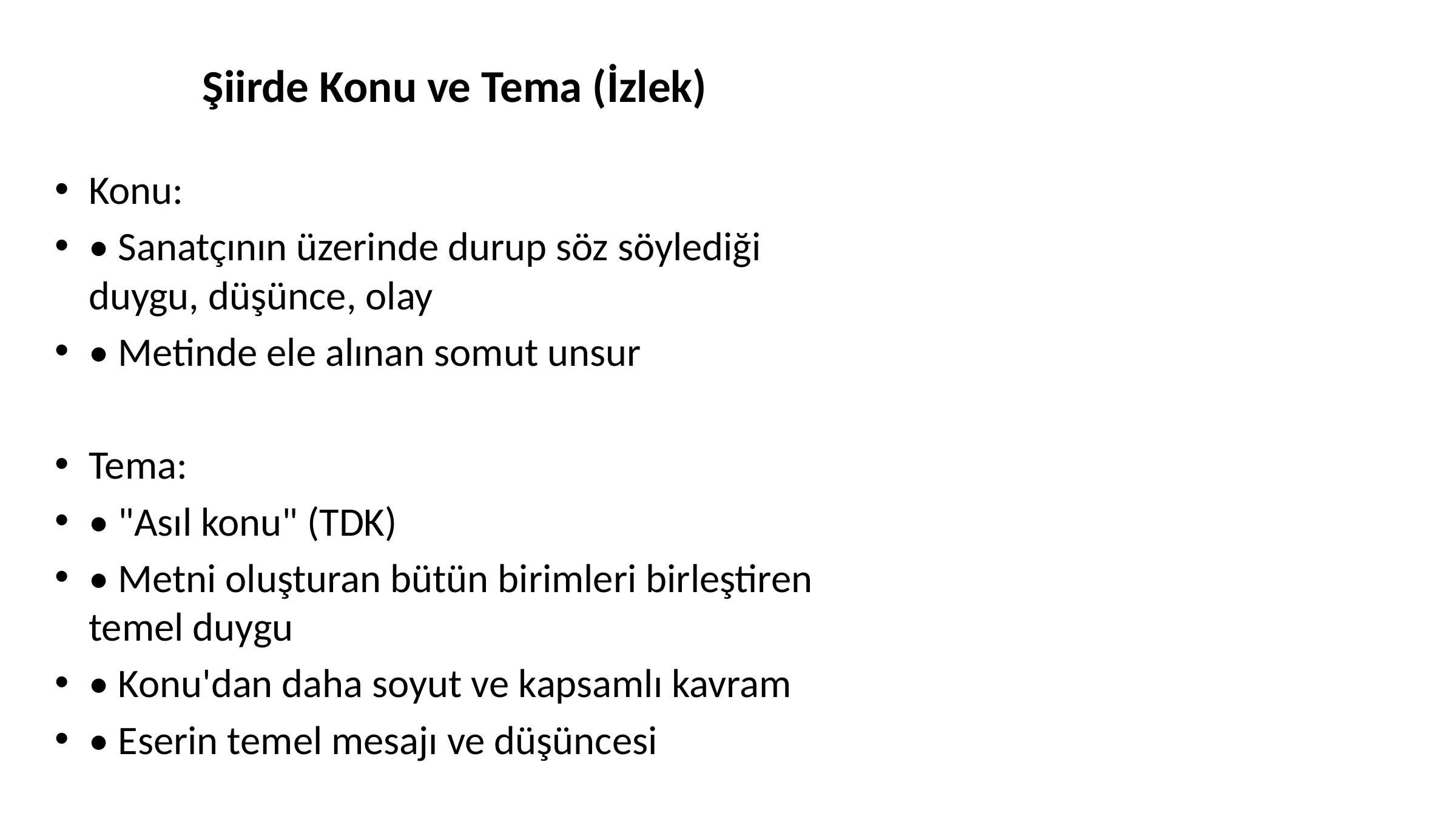

# Şiirde Konu ve Tema (İzlek)
Konu:
• Sanatçının üzerinde durup söz söylediği duygu, düşünce, olay
• Metinde ele alınan somut unsur

Tema:
• "Asıl konu" (TDK)
• Metni oluşturan bütün birimleri birleştiren temel duygu
• Konu'dan daha soyut ve kapsamlı kavram
• Eserin temel mesajı ve düşüncesi

Kaynak: Siir_Bilgisi_Birlestirilmis.docx - Bölüm 8